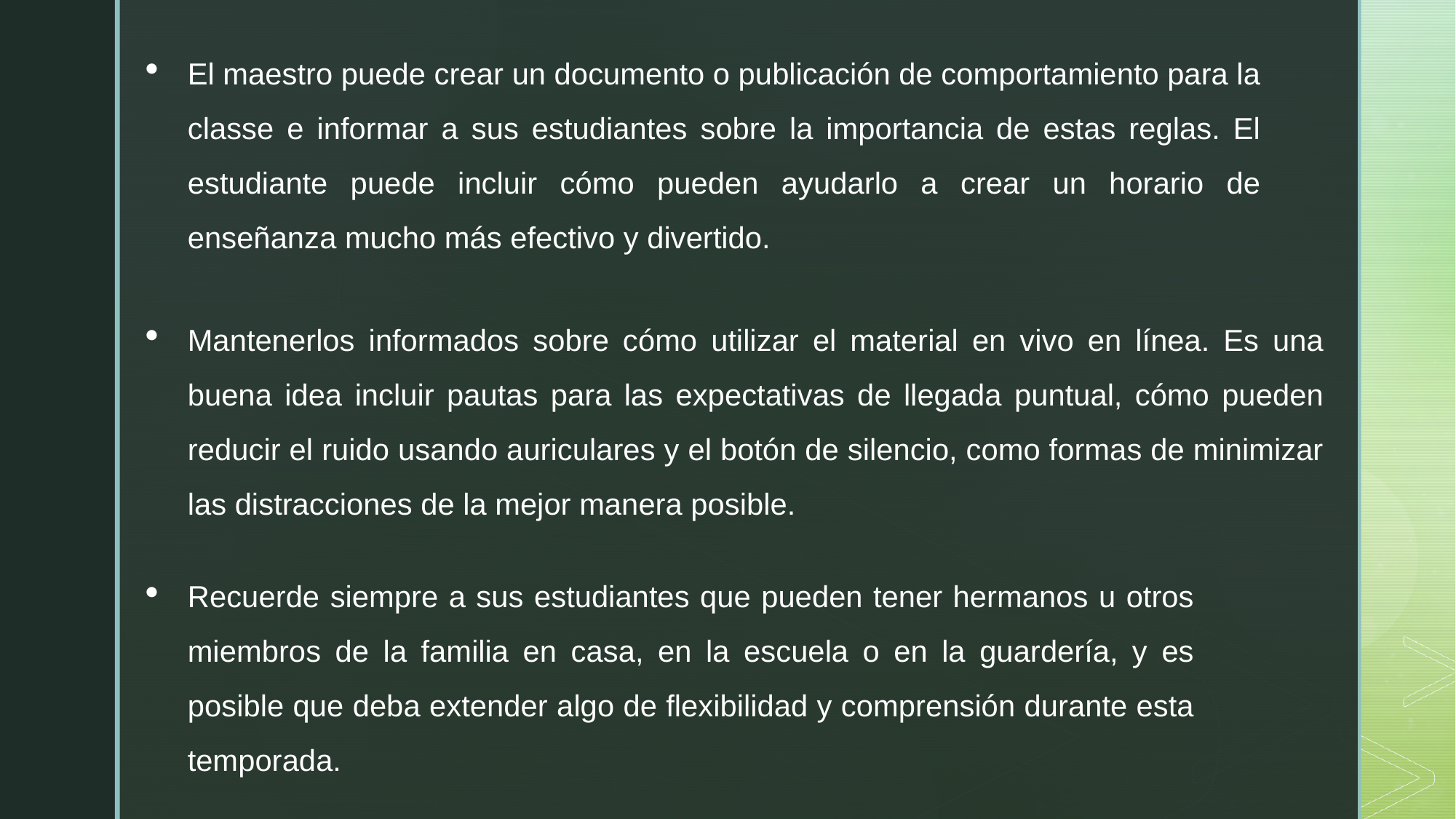

El maestro puede crear un documento o publicación de comportamiento para la classe e informar a sus estudiantes sobre la importancia de estas reglas. El estudiante puede incluir cómo pueden ayudarlo a crear un horario de enseñanza mucho más efectivo y divertido.
Mantenerlos informados sobre cómo utilizar el material en vivo en línea. Es una buena idea incluir pautas para las expectativas de llegada puntual, cómo pueden reducir el ruido usando auriculares y el botón de silencio, como formas de minimizar las distracciones de la mejor manera posible.
Recuerde siempre a sus estudiantes que pueden tener hermanos u otros miembros de la familia en casa, en la escuela o en la guardería, y es posible que deba extender algo de flexibilidad y comprensión durante esta temporada.